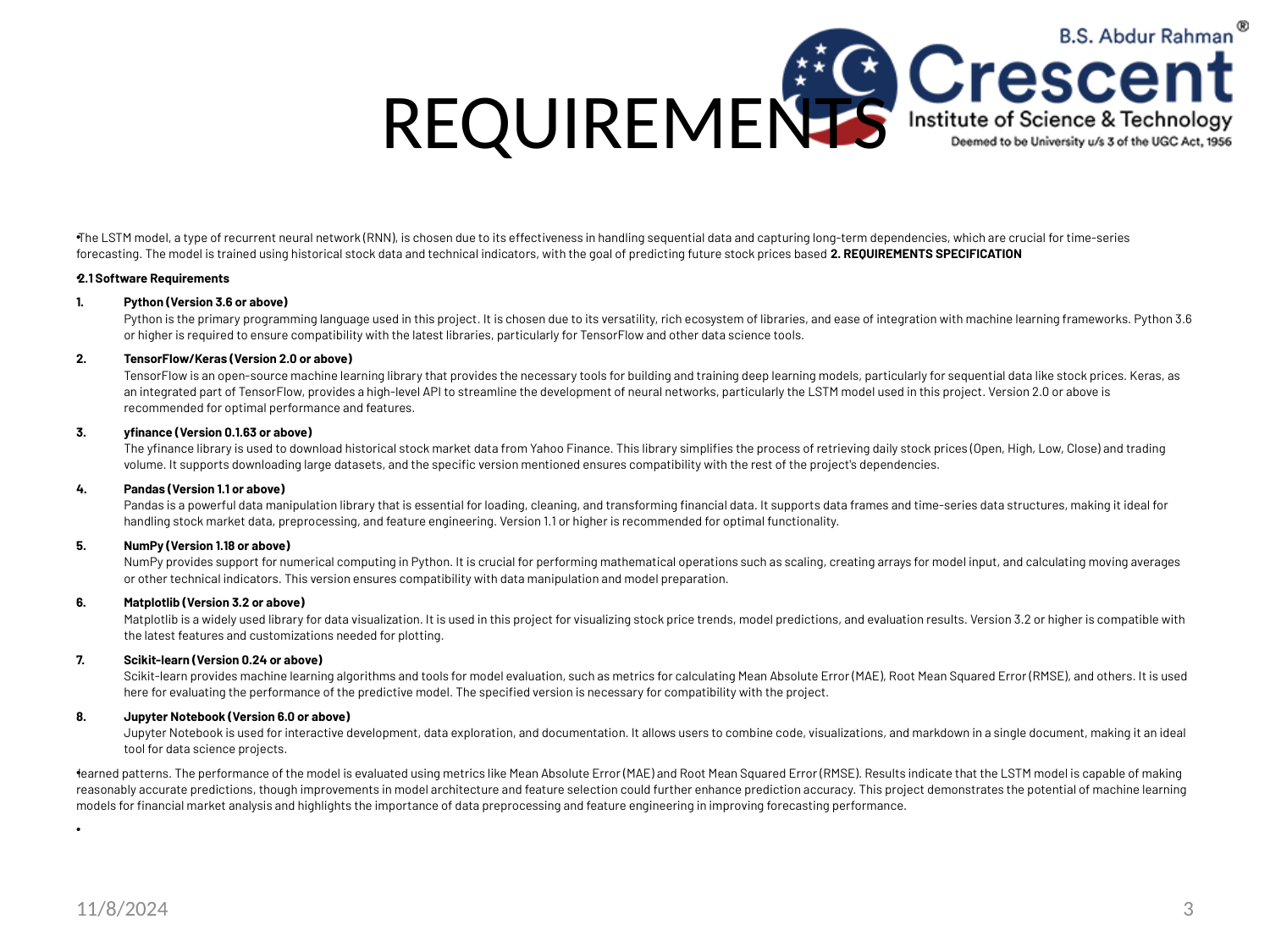

# REQUIREMENTS
The LSTM model, a type of recurrent neural network (RNN), is chosen due to its effectiveness in handling sequential data and capturing long-term dependencies, which are crucial for time-series forecasting. The model is trained using historical stock data and technical indicators, with the goal of predicting future stock prices based 2. REQUIREMENTS SPECIFICATION
2.1 Software Requirements
Python (Version 3.6 or above)
Python is the primary programming language used in this project. It is chosen due to its versatility, rich ecosystem of libraries, and ease of integration with machine learning frameworks. Python 3.6 or higher is required to ensure compatibility with the latest libraries, particularly for TensorFlow and other data science tools.
TensorFlow/Keras (Version 2.0 or above)
TensorFlow is an open-source machine learning library that provides the necessary tools for building and training deep learning models, particularly for sequential data like stock prices. Keras, as an integrated part of TensorFlow, provides a high-level API to streamline the development of neural networks, particularly the LSTM model used in this project. Version 2.0 or above is recommended for optimal performance and features.
yfinance (Version 0.1.63 or above)
The yfinance library is used to download historical stock market data from Yahoo Finance. This library simplifies the process of retrieving daily stock prices (Open, High, Low, Close) and trading volume. It supports downloading large datasets, and the specific version mentioned ensures compatibility with the rest of the project's dependencies.
Pandas (Version 1.1 or above)
Pandas is a powerful data manipulation library that is essential for loading, cleaning, and transforming financial data. It supports data frames and time-series data structures, making it ideal for handling stock market data, preprocessing, and feature engineering. Version 1.1 or higher is recommended for optimal functionality.
NumPy (Version 1.18 or above)
NumPy provides support for numerical computing in Python. It is crucial for performing mathematical operations such as scaling, creating arrays for model input, and calculating moving averages or other technical indicators. This version ensures compatibility with data manipulation and model preparation.
Matplotlib (Version 3.2 or above)
Matplotlib is a widely used library for data visualization. It is used in this project for visualizing stock price trends, model predictions, and evaluation results. Version 3.2 or higher is compatible with the latest features and customizations needed for plotting.
Scikit-learn (Version 0.24 or above)
Scikit-learn provides machine learning algorithms and tools for model evaluation, such as metrics for calculating Mean Absolute Error (MAE), Root Mean Squared Error (RMSE), and others. It is used here for evaluating the performance of the predictive model. The specified version is necessary for compatibility with the project.
Jupyter Notebook (Version 6.0 or above)
Jupyter Notebook is used for interactive development, data exploration, and documentation. It allows users to combine code, visualizations, and markdown in a single document, making it an ideal tool for data science projects.
learned patterns. The performance of the model is evaluated using metrics like Mean Absolute Error (MAE) and Root Mean Squared Error (RMSE). Results indicate that the LSTM model is capable of making reasonably accurate predictions, though improvements in model architecture and feature selection could further enhance prediction accuracy. This project demonstrates the potential of machine learning models for financial market analysis and highlights the importance of data preprocessing and feature engineering in improving forecasting performance.

11/8/2024
3